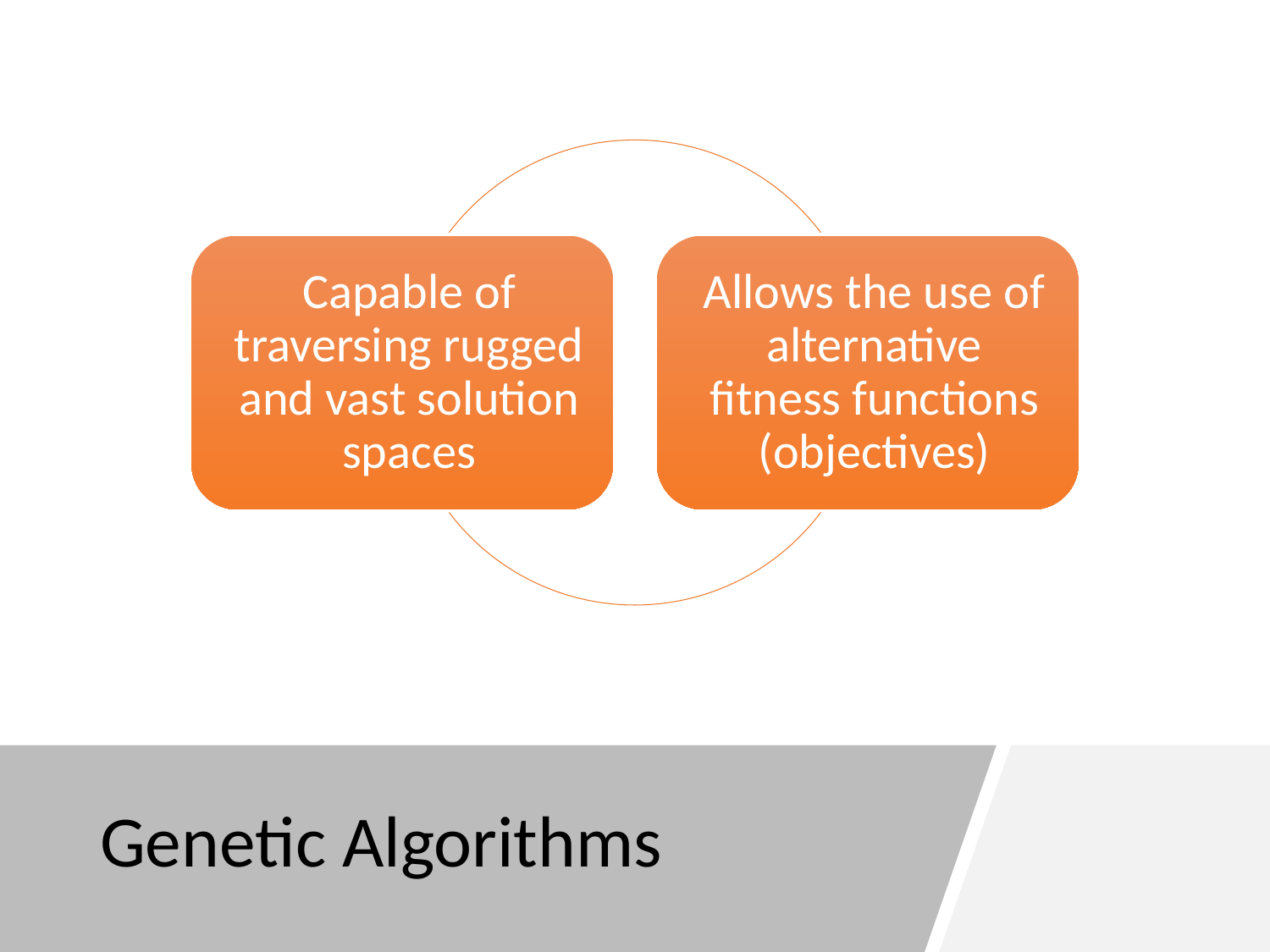

Capable of traversing rugged and vast solution spaces
Allows the use of alternative fitness functions (objectives)

# Genetic Algorithms